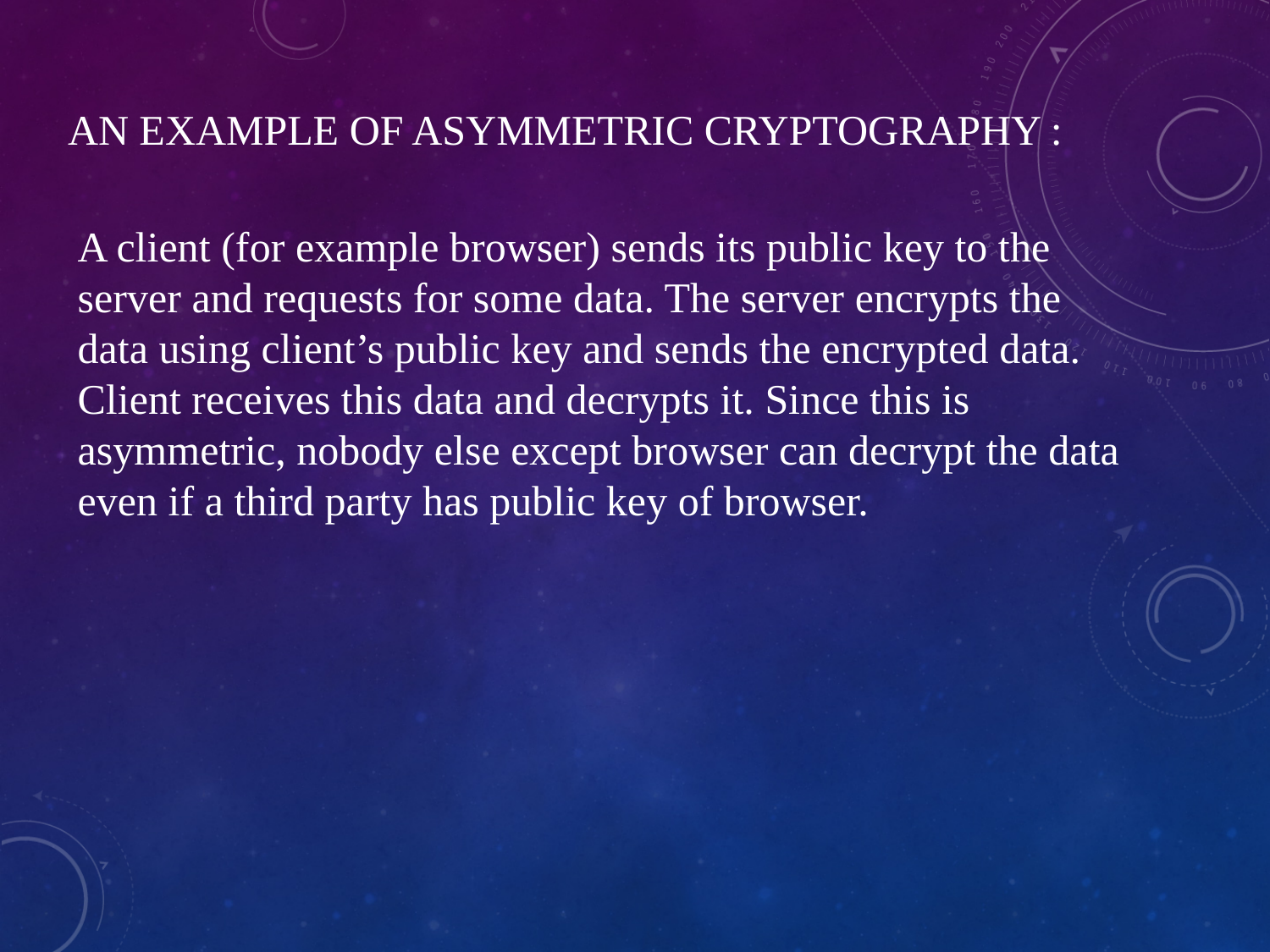

# An example of asymmetric cryptography :
A client (for example browser) sends its public key to the server and requests for some data. The server encrypts the data using client’s public key and sends the encrypted data. Client receives this data and decrypts it. Since this is asymmetric, nobody else except browser can decrypt the data even if a third party has public key of browser.